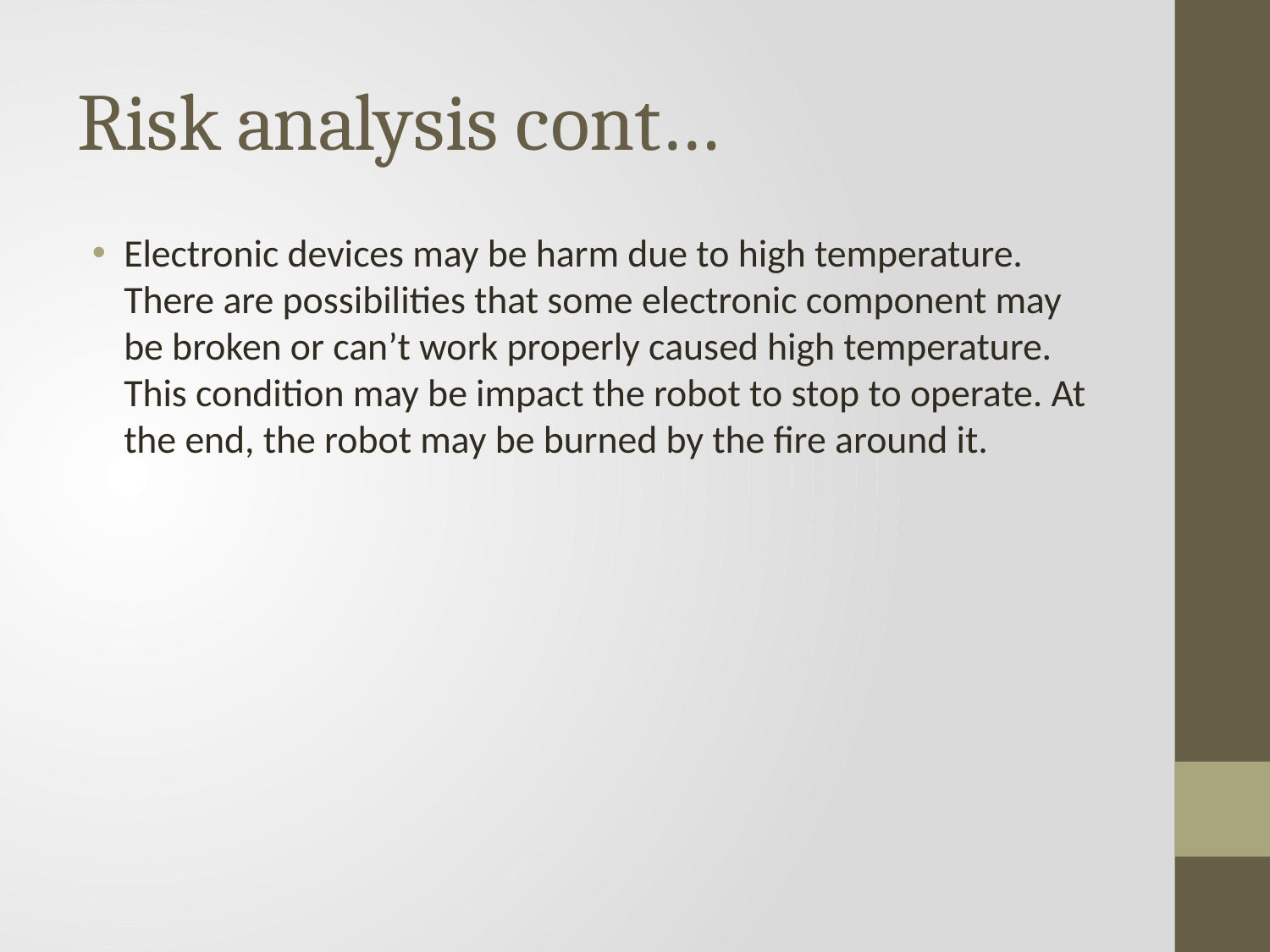

# Risk analysis cont…
Electronic devices may be harm due to high temperature. There are possibilities that some electronic component may be broken or can’t work properly caused high temperature. This condition may be impact the robot to stop to operate. At the end, the robot may be burned by the fire around it.